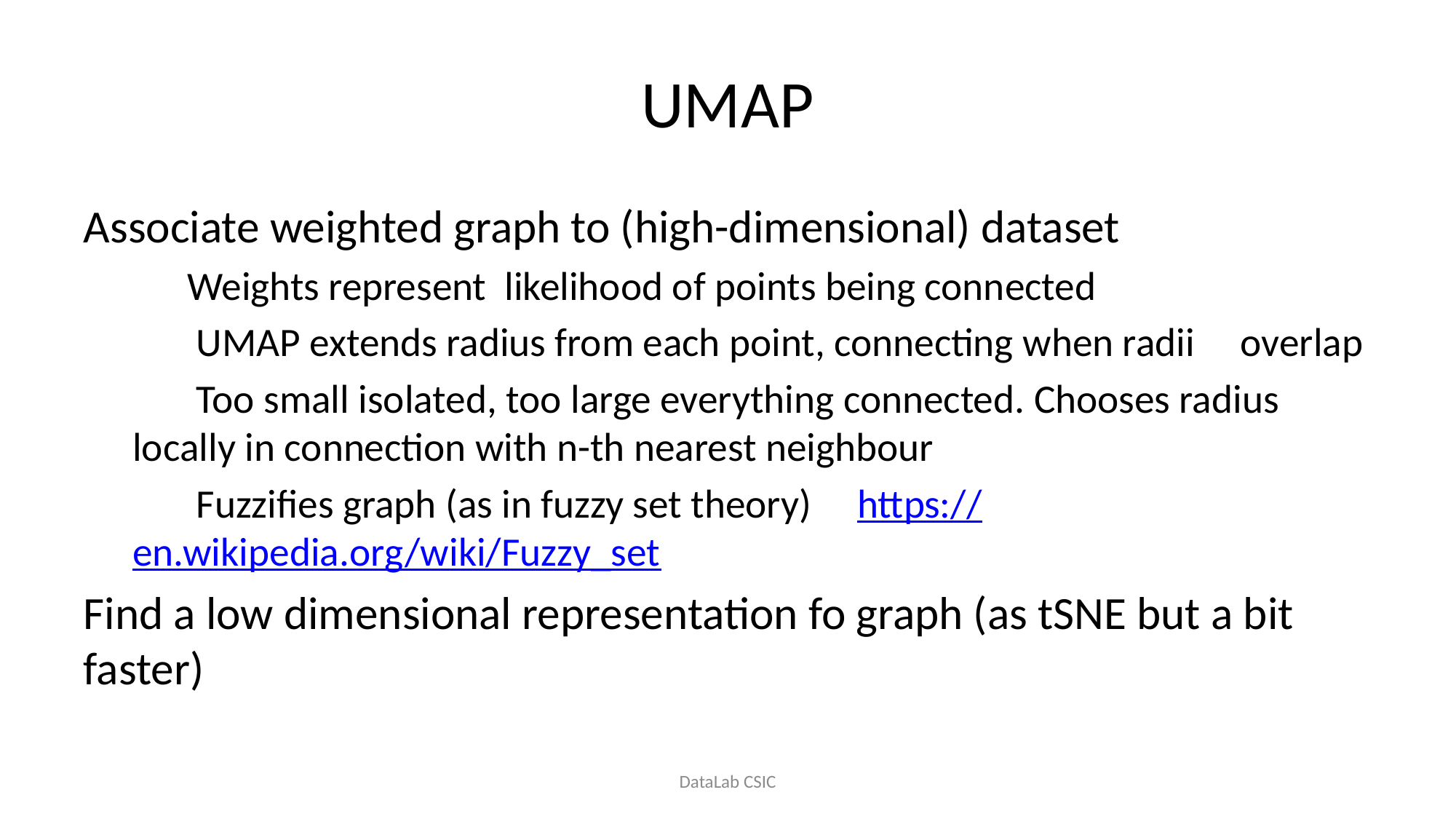

# UMAP
Associate weighted graph to (high-dimensional) dataset
      Weights represent  likelihood of points being connected
       UMAP extends radius from each point, connecting when radii     overlap
       Too small isolated, too large everything connected. Chooses radius locally in connection with n-th nearest neighbour
       Fuzzifies graph (as in fuzzy set theory)     https://en.wikipedia.org/wiki/Fuzzy_set
Find a low dimensional representation fo graph (as tSNE but a bit faster)

DataLab CSIC